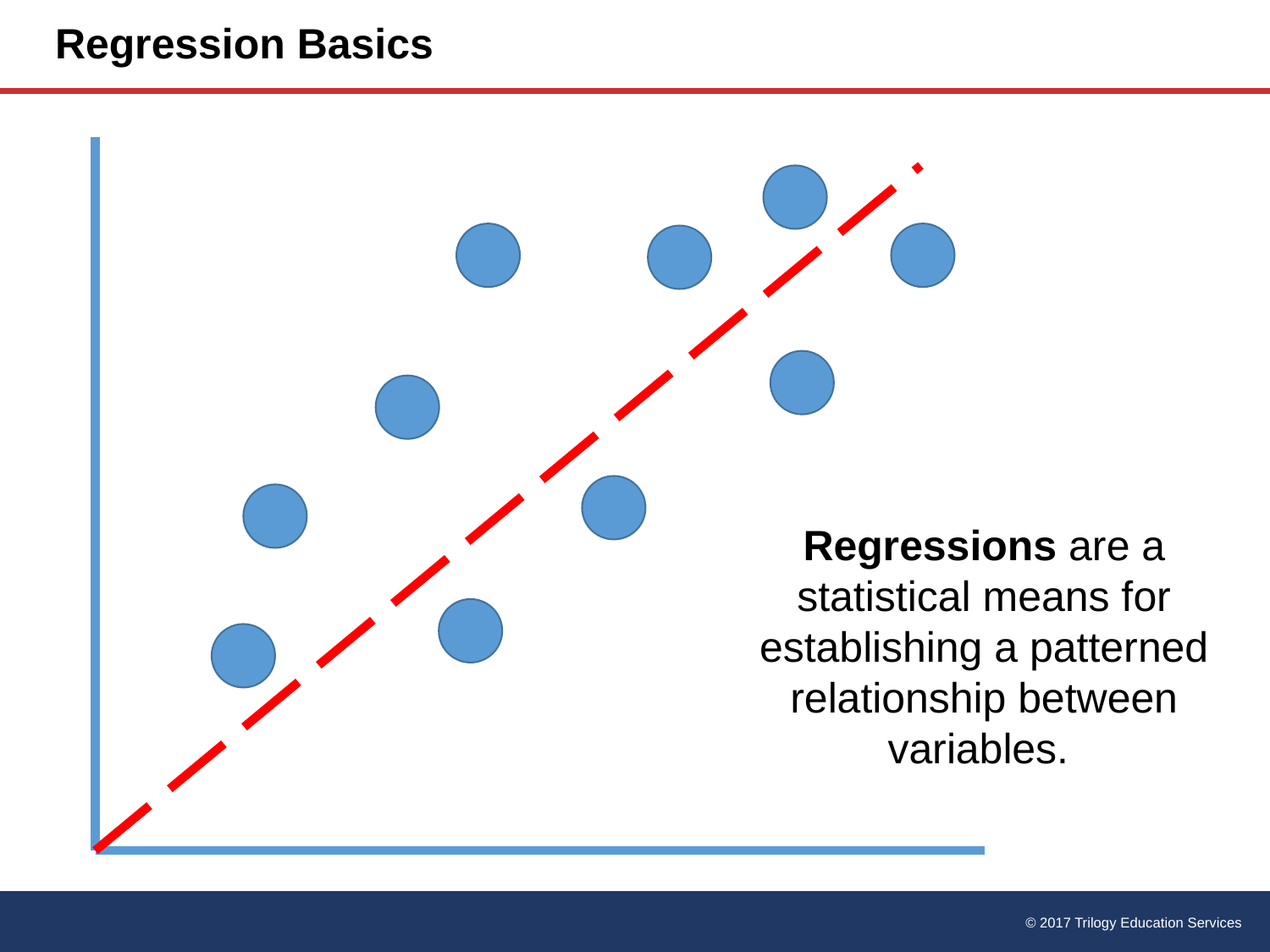

# Regression Basics

Regressions are a statistical means for establishing a patterned relationship between variables.